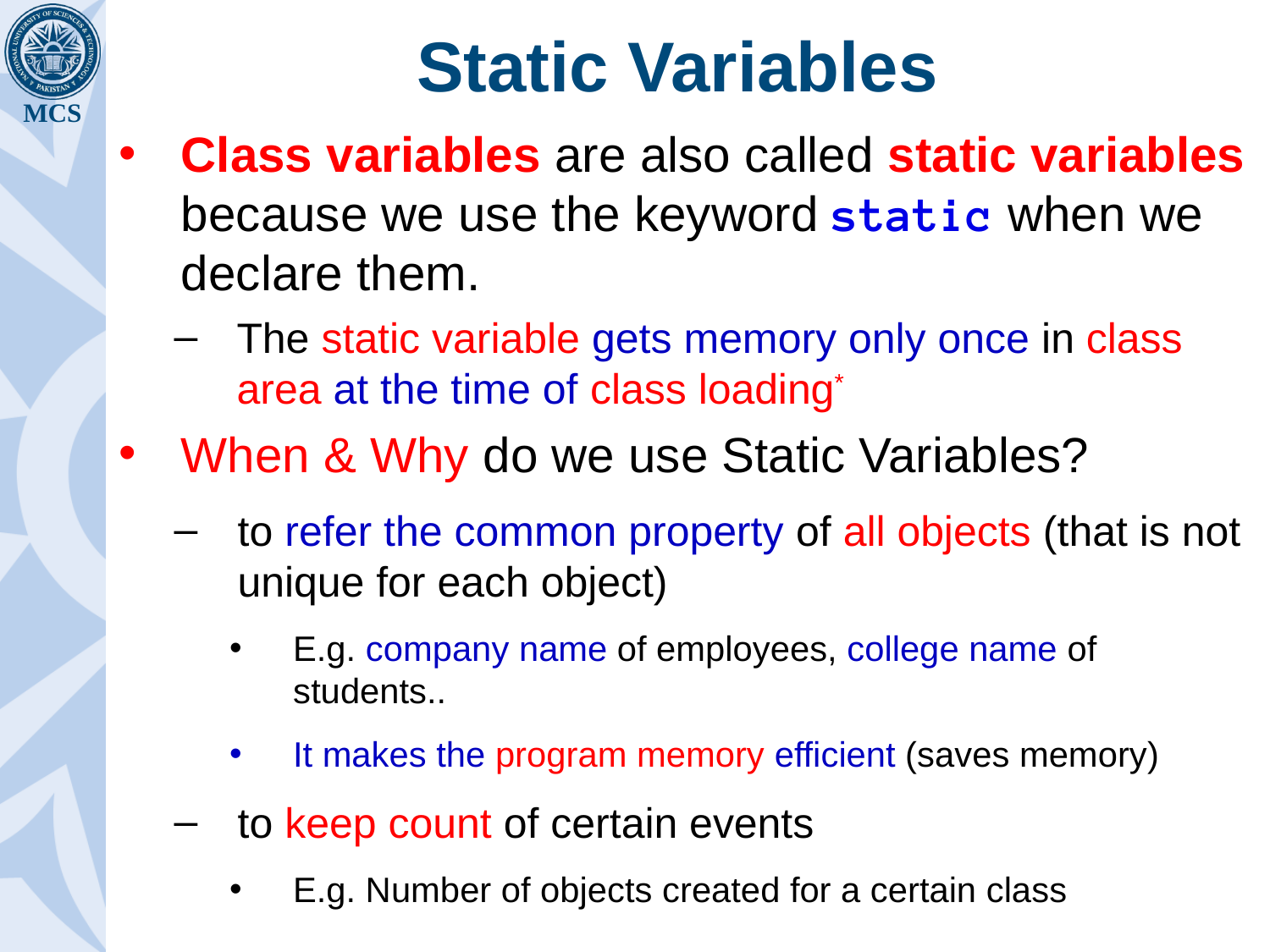

# Static Variables
Class variables are also called static variables because we use the keyword static when we declare them.
The static variable gets memory only once in class area at the time of class loading*
When & Why do we use Static Variables?
to refer the common property of all objects (that is not unique for each object)
E.g. company name of employees, college name of students..
It makes the program memory efficient (saves memory)
to keep count of certain events
E.g. Number of objects created for a certain class